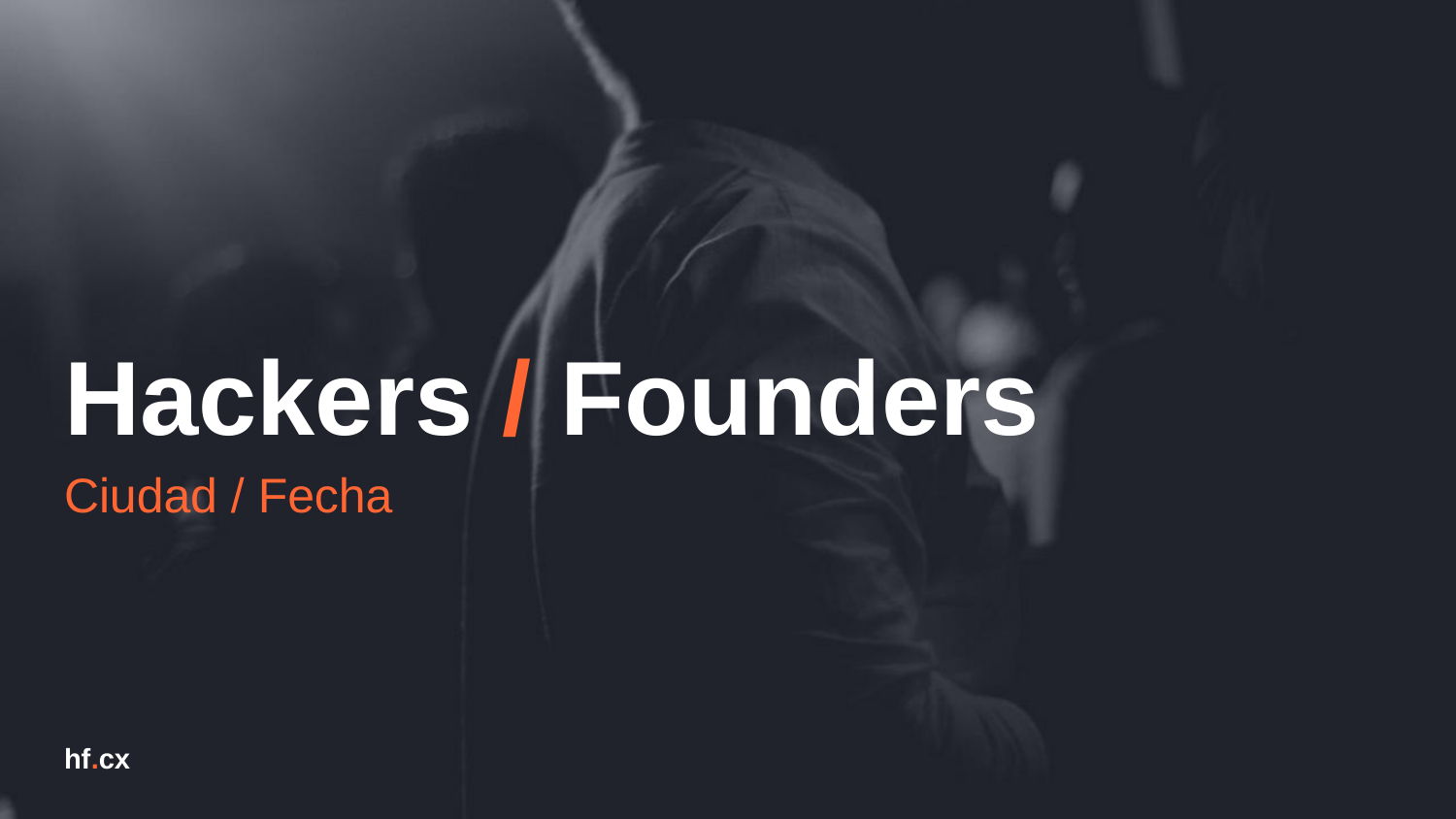

# Hackers / Founders
Ciudad / Fecha
hf.cx